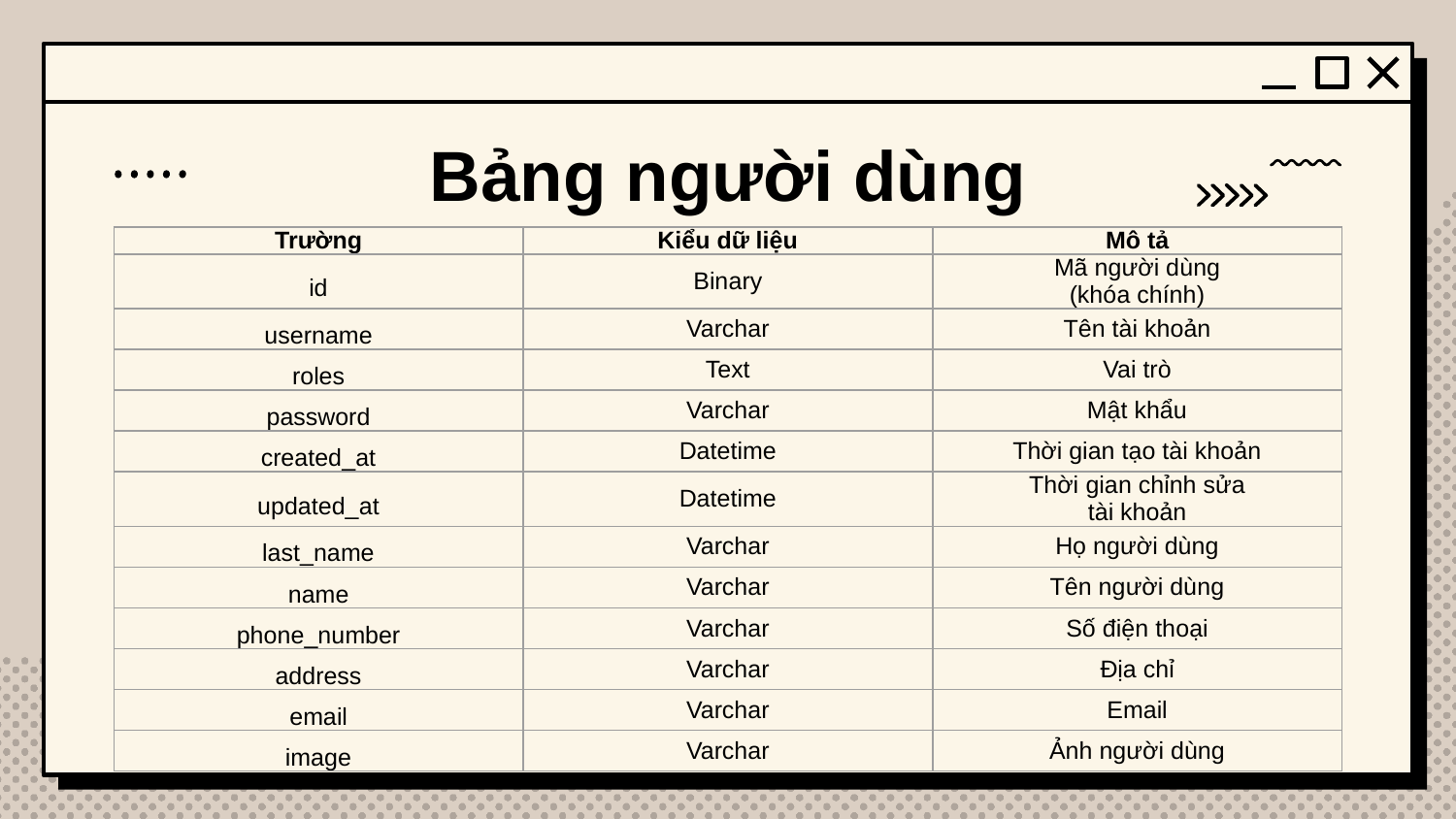

# Bảng người dùng

| Trường | Kiểu dữ liệu | Mô tả |
| --- | --- | --- |
| id | Binary | Mã người dùng (khóa chính) |
| username | Varchar | Tên tài khoản |
| roles | Text | Vai trò |
| password | Varchar | Mật khẩu |
| created\_at | Datetime | Thời gian tạo tài khoản |
| updated\_at | Datetime | Thời gian chỉnh sửa tài khoản |
| last\_name | Varchar | Họ người dùng |
| name | Varchar | Tên người dùng |
| phone\_number | Varchar | Số điện thoại |
| address | Varchar | Địa chỉ |
| email | Varchar | Email |
| image | Varchar | Ảnh người dùng |